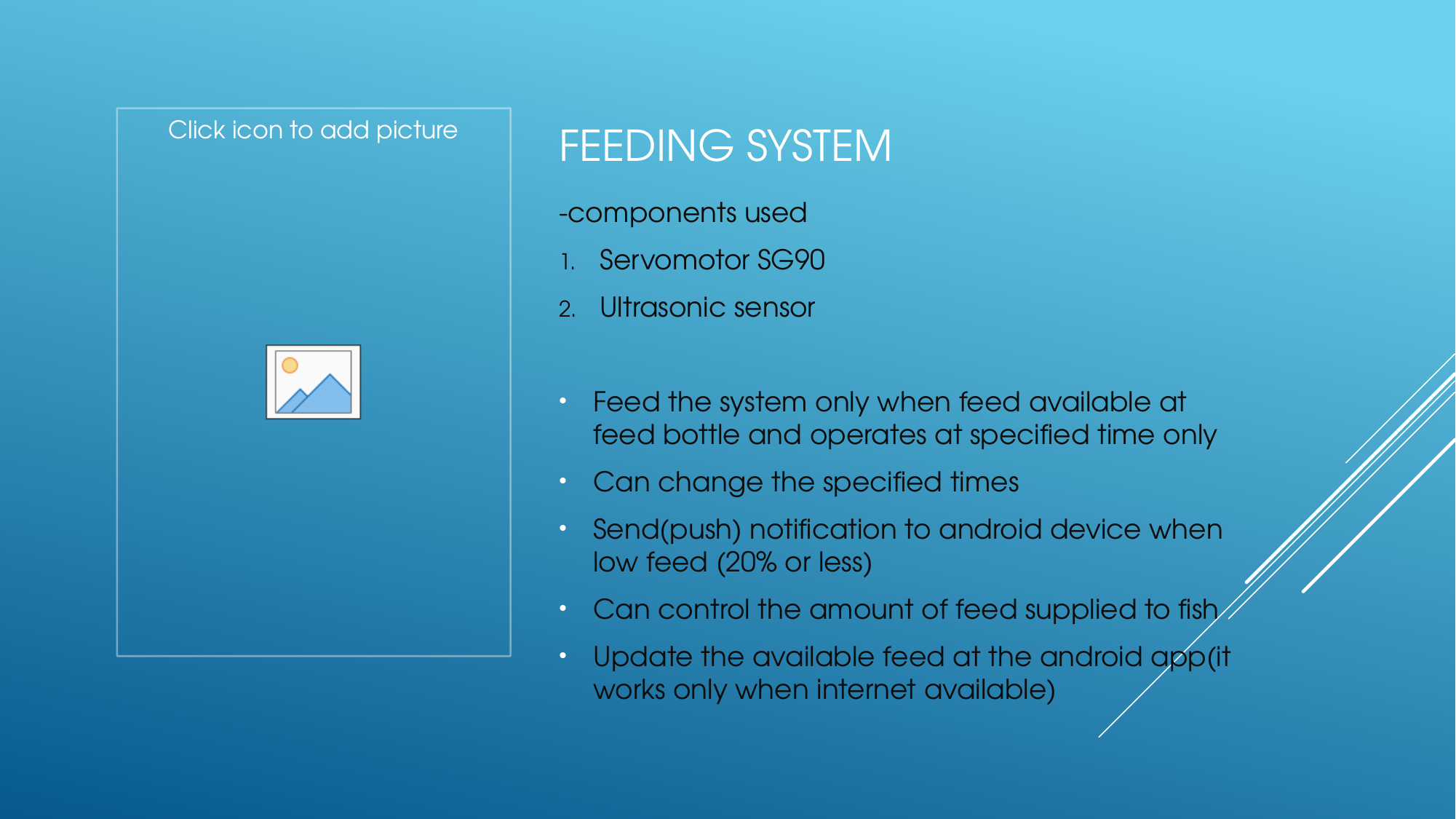

# Feeding system

-components used
Servomotor SG90
Ultrasonic sensor

Feed the system only when feed available at feed bottle and operates at specified time only
Can change the specified times
Send(push) notification to android device when low feed (20% or less)
Can control the amount of feed supplied to fish
Update the available feed at the android app(it works only when internet available)